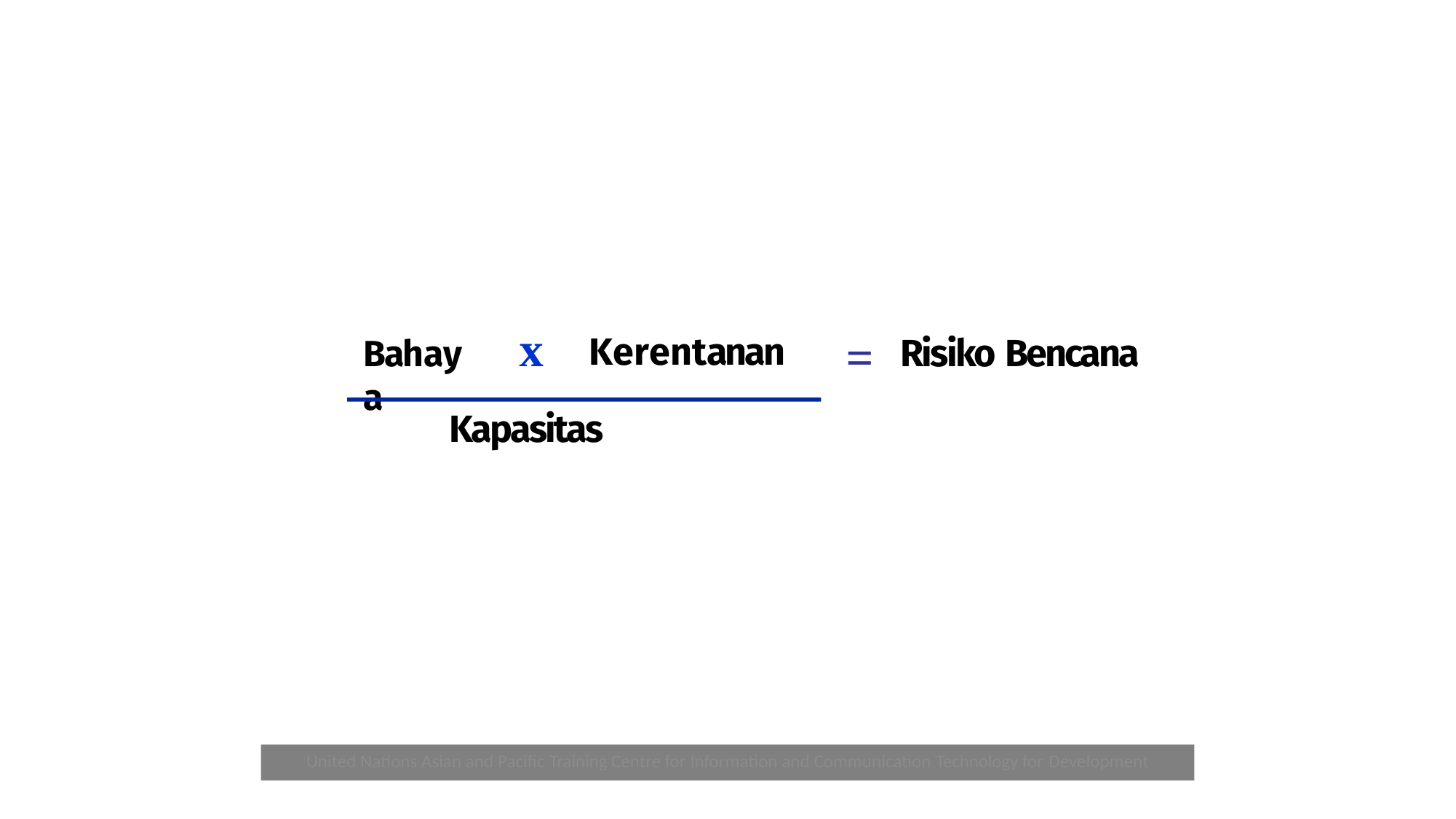

x
=
Kerentanan
Risiko Bencana
Bahaya

Kapasitas
United Nations Asian and Pacific Training Centre for Information and Communication Technology for Development